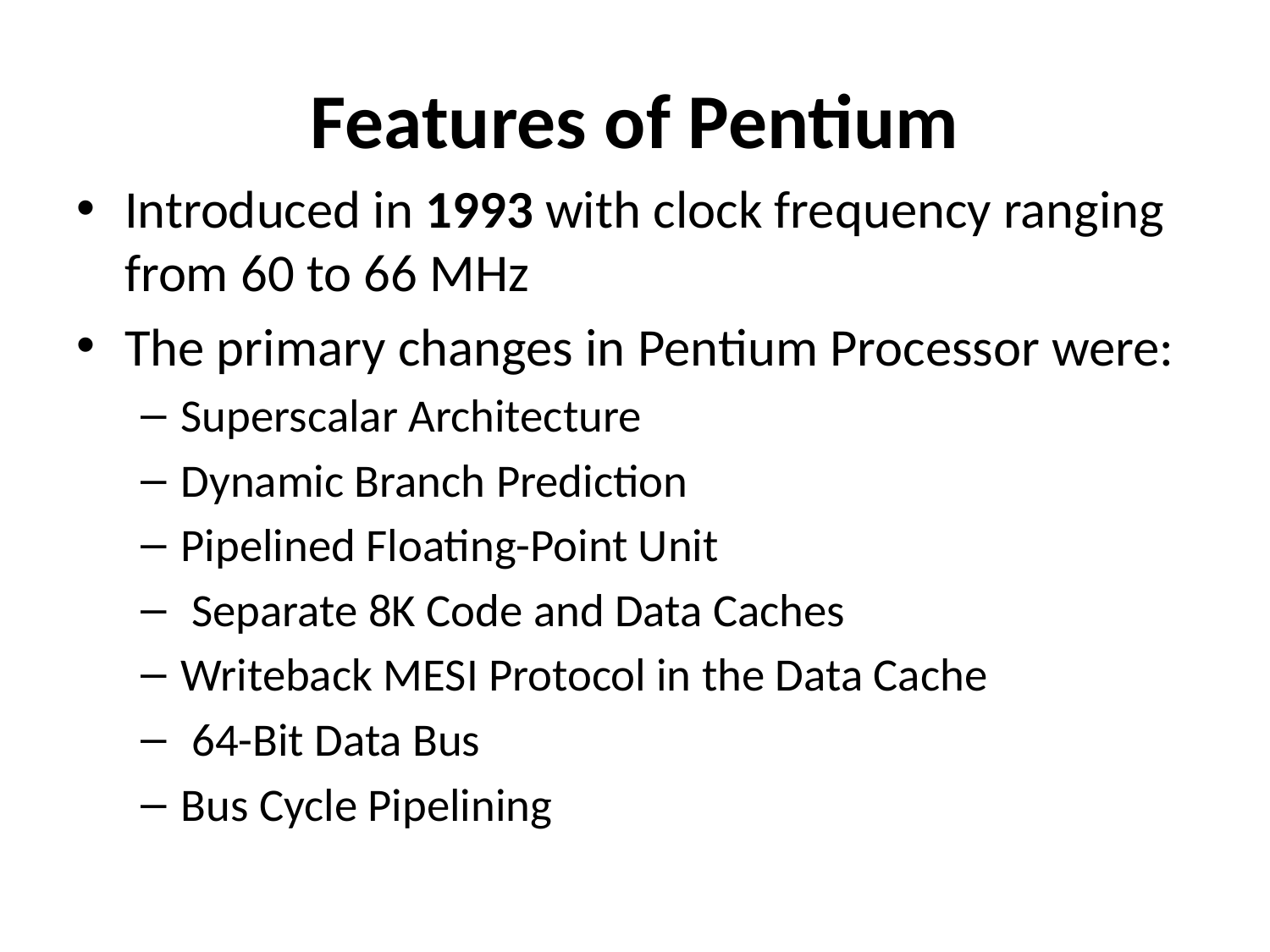

# Features of Pentium
Introduced in 1993 with clock frequency ranging from 60 to 66 MHz
The primary changes in Pentium Processor were:
Superscalar Architecture
Dynamic Branch Prediction
Pipelined Floating-Point Unit
 Separate 8K Code and Data Caches
Writeback MESI Protocol in the Data Cache
 64-Bit Data Bus
Bus Cycle Pipelining